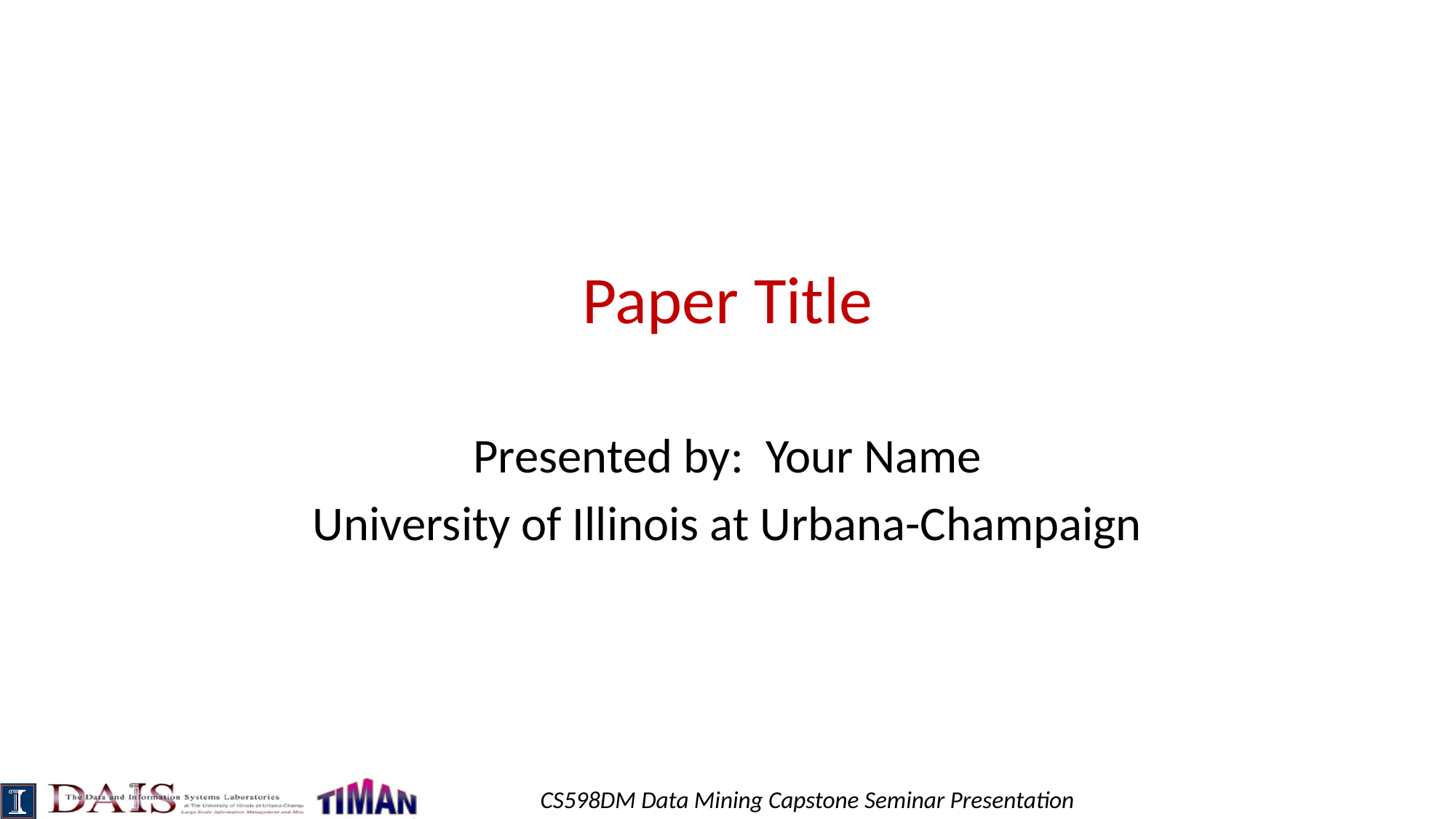

# Paper Title
Presented by:  Your Name
University of Illinois at Urbana-Champaign